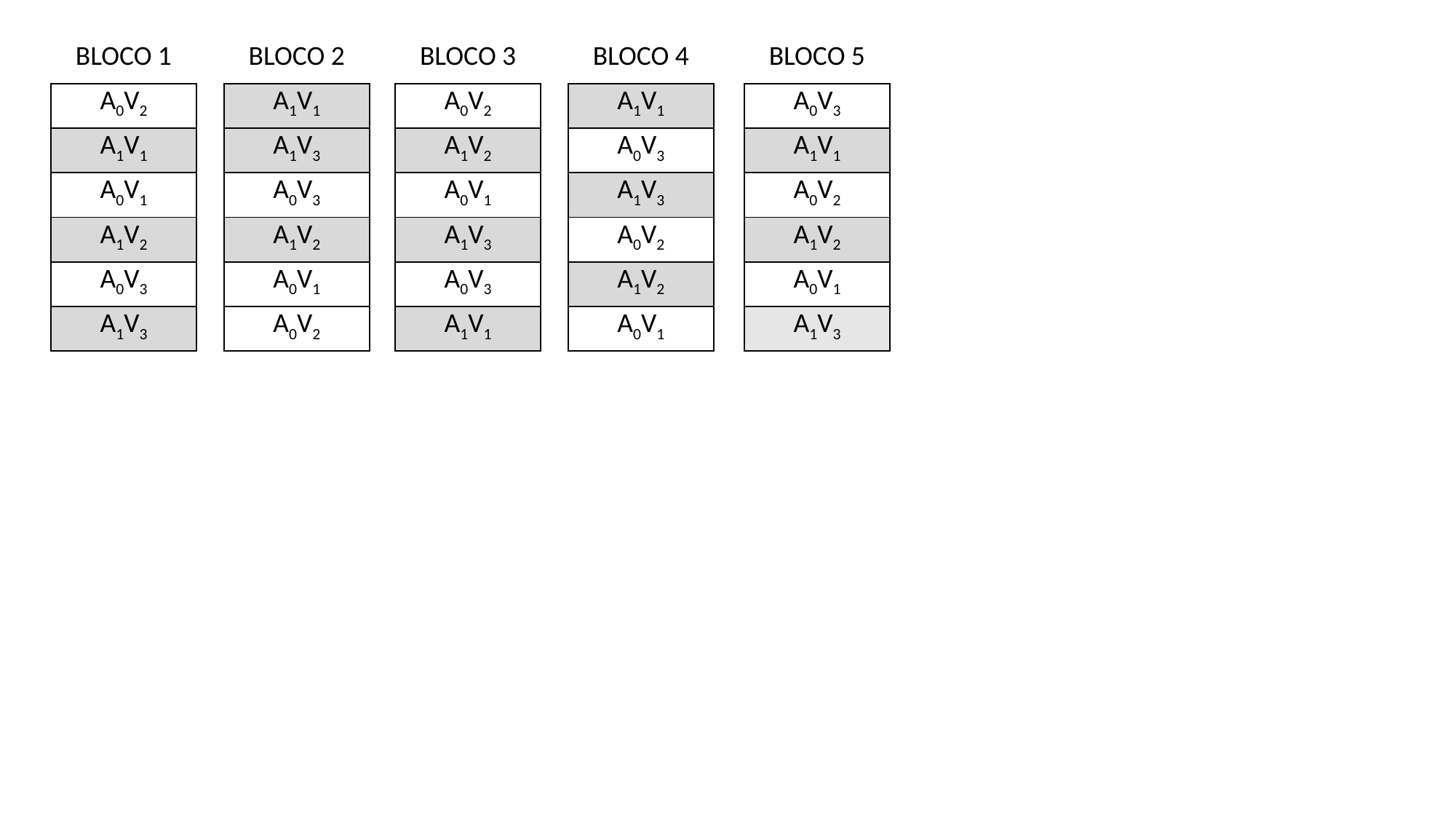

| BLOCO 1 |
| --- |
| A0V2 |
| A1V1 |
| A0V1 |
| A1V2 |
| A0V3 |
| A1V3 |
| BLOCO 2 |
| --- |
| A1V1 |
| A1V3 |
| A0V3 |
| A1V2 |
| A0V1 |
| A0V2 |
| BLOCO 3 |
| --- |
| A0V2 |
| A1V2 |
| A0V1 |
| A1V3 |
| A0V3 |
| A1V1 |
| BLOCO 4 |
| --- |
| A1V1 |
| A0V3 |
| A1V3 |
| A0V2 |
| A1V2 |
| A0V1 |
| BLOCO 5 |
| --- |
| A0V3 |
| A1V1 |
| A0V2 |
| A1V2 |
| A0V1 |
| A1V3 |